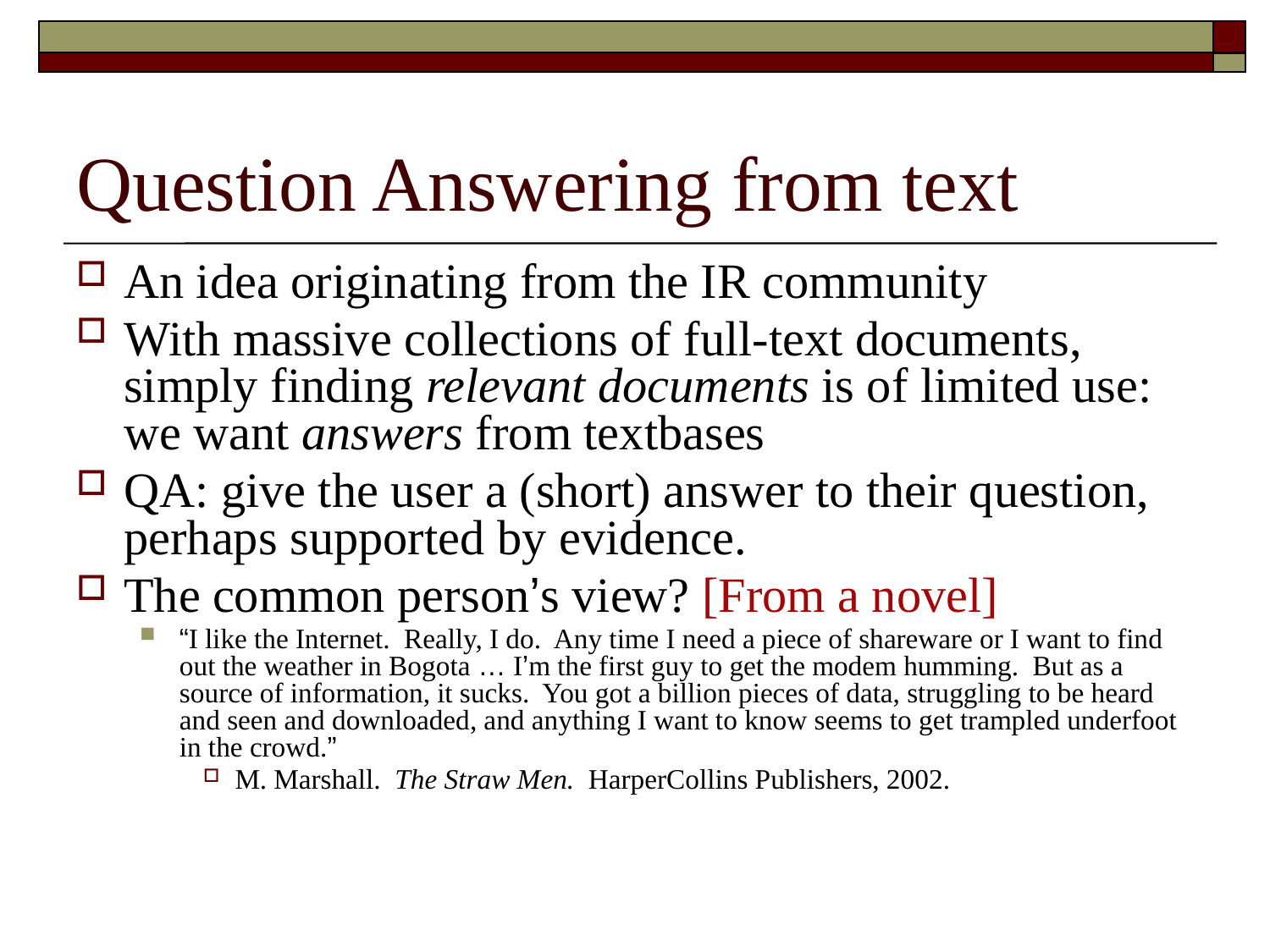

# Question Answering from text
An idea originating from the IR community
With massive collections of full-text documents, simply finding relevant documents is of limited use: we want answers from textbases
QA: give the user a (short) answer to their question, perhaps supported by evidence.
The common person’s view? [From a novel]
“I like the Internet.  Really, I do.  Any time I need a piece of shareware or I want to find out the weather in Bogota … I’m the first guy to get the modem humming.  But as a source of information, it sucks.  You got a billion pieces of data, struggling to be heard and seen and downloaded, and anything I want to know seems to get trampled underfoot in the crowd.”
M. Marshall.  The Straw Men.  HarperCollins Publishers, 2002.